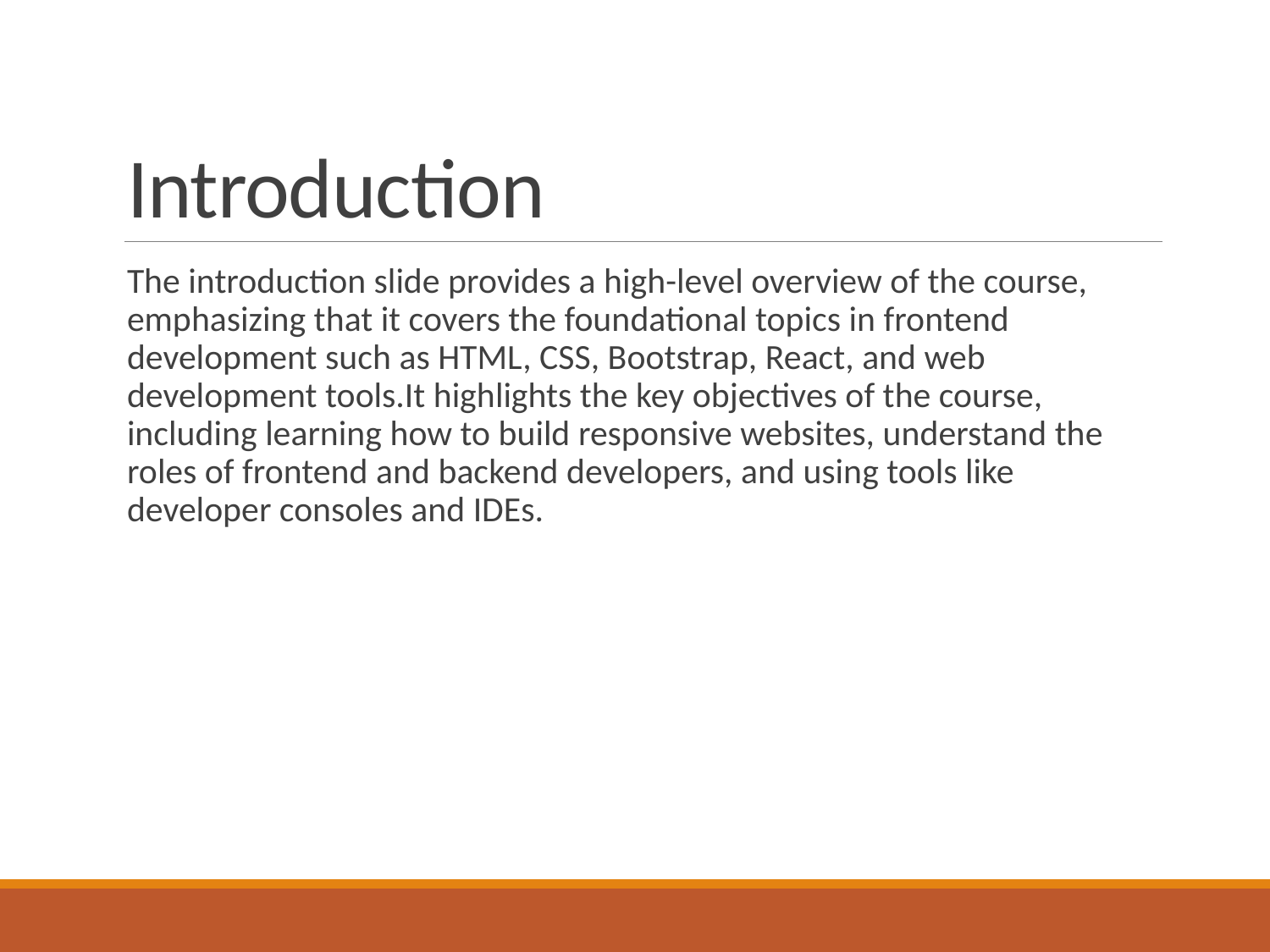

# Introduction
The introduction slide provides a high-level overview of the course, emphasizing that it covers the foundational topics in frontend development such as HTML, CSS, Bootstrap, React, and web development tools.It highlights the key objectives of the course, including learning how to build responsive websites, understand the roles of frontend and backend developers, and using tools like developer consoles and IDEs.